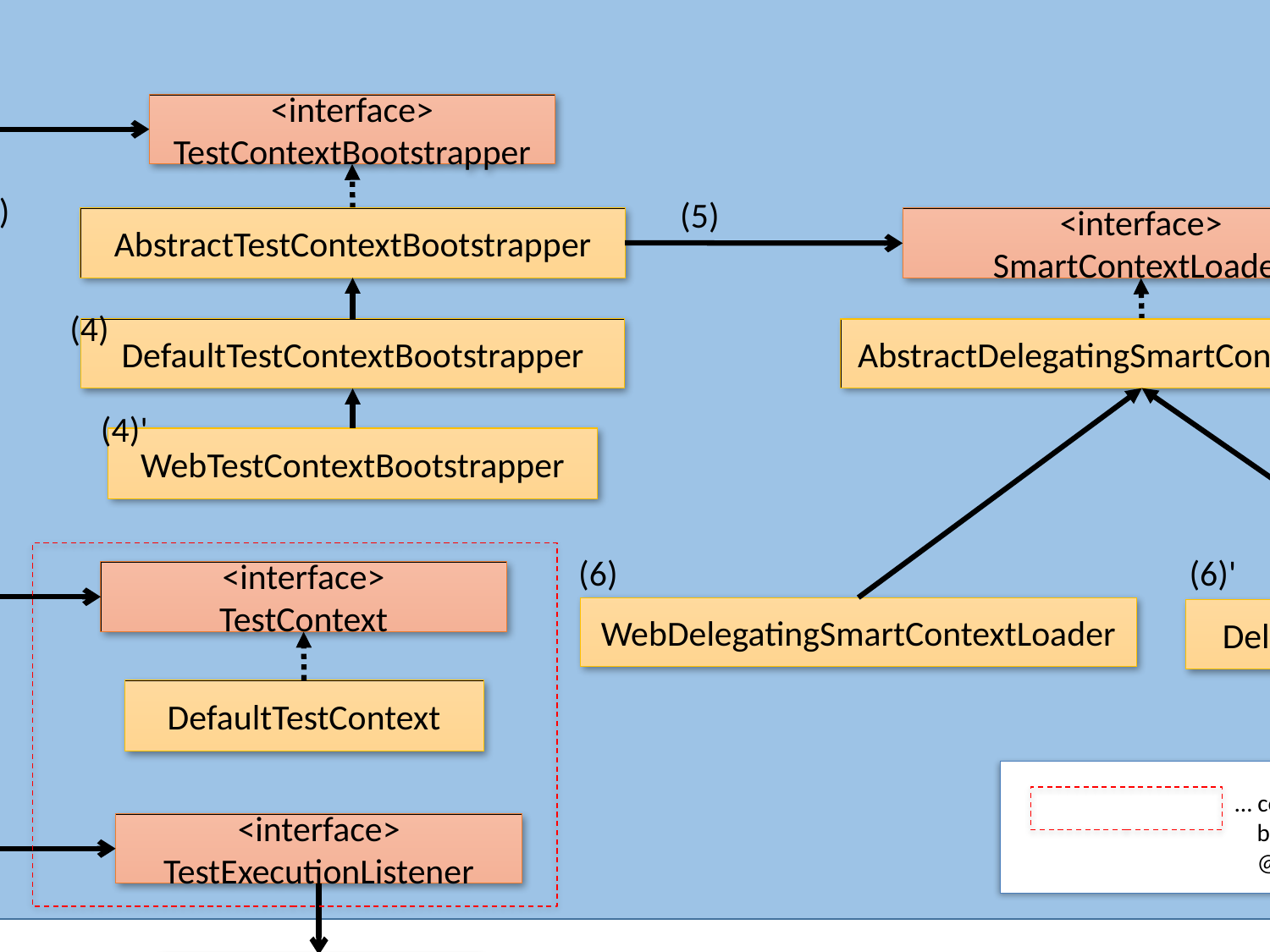

TestCase
(1)

Spring TestContext Framework
SpringJUnit4ClassRunner
(2)
TestContextManager
<interface>
TestContextBootstrapper
(3)
(5)
AbstractTestContextBootstrapper
<interface>
SmartContextLoader
(4)
DefaultTestContextBootstrapper
AbstractDelegatingSmartContextLoader
(4)'
WebTestContextBootstrapper
(7)

(6)
(6)'
<interface>
TestContext
WebDelegatingSmartContextLoader
DelegatingSmartContextLoader
DefaultTestContext

… configure your own custom test classes
    by using @ContextConfiguration or
    @TestExecutionListeners
(8)

<interface>
TestExecutionListener
TestMethod